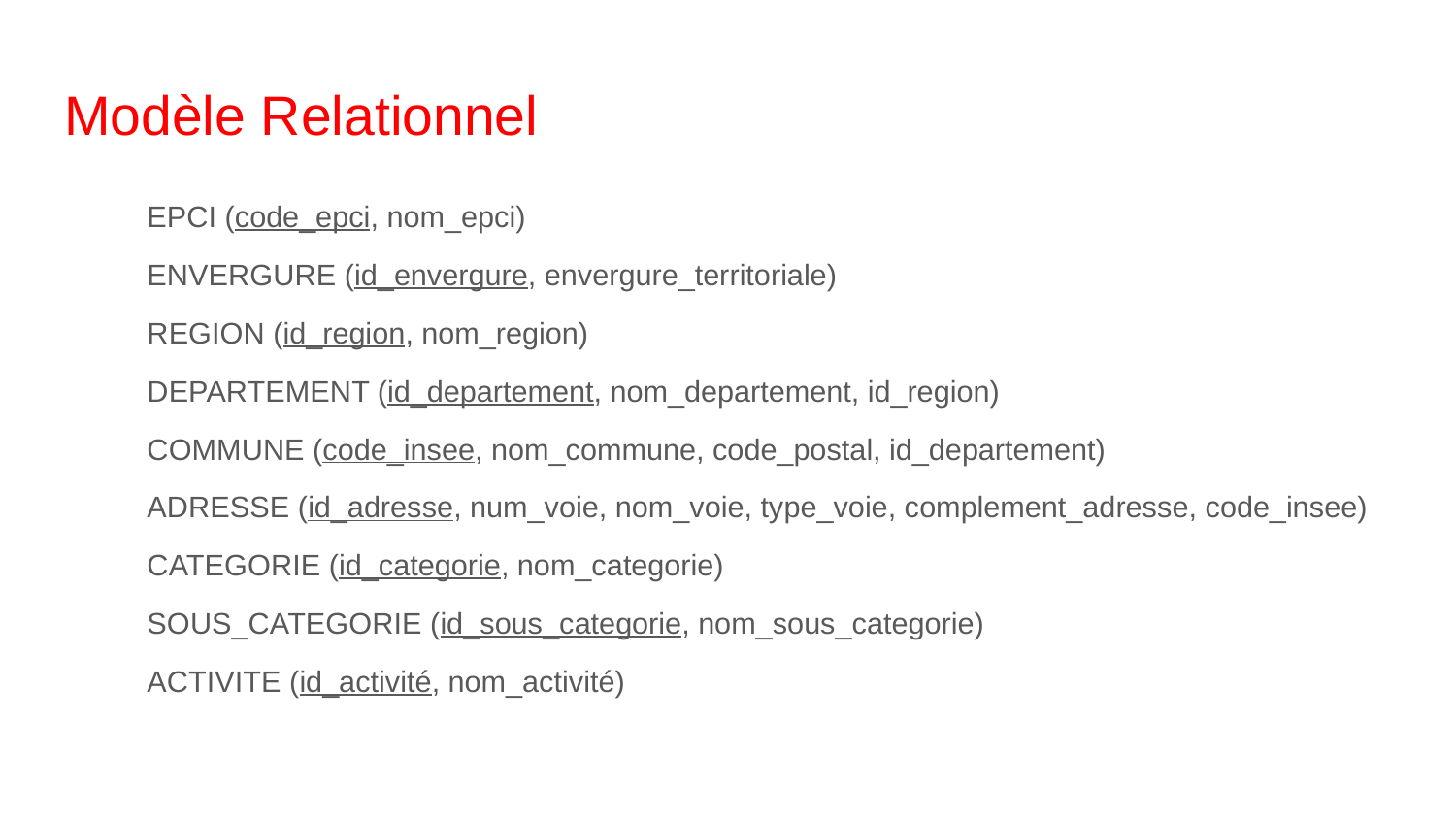

# Modèle Relationnel
EPCI (code_epci, nom_epci)
ENVERGURE (id_envergure, envergure_territoriale)
REGION (id_region, nom_region)
DEPARTEMENT (id_departement, nom_departement, id_region)
COMMUNE (code_insee, nom_commune, code_postal, id_departement)
ADRESSE (id_adresse, num_voie, nom_voie, type_voie, complement_adresse, code_insee)
CATEGORIE (id_categorie, nom_categorie)
SOUS_CATEGORIE (id_sous_categorie, nom_sous_categorie)
ACTIVITE (id_activité, nom_activité)